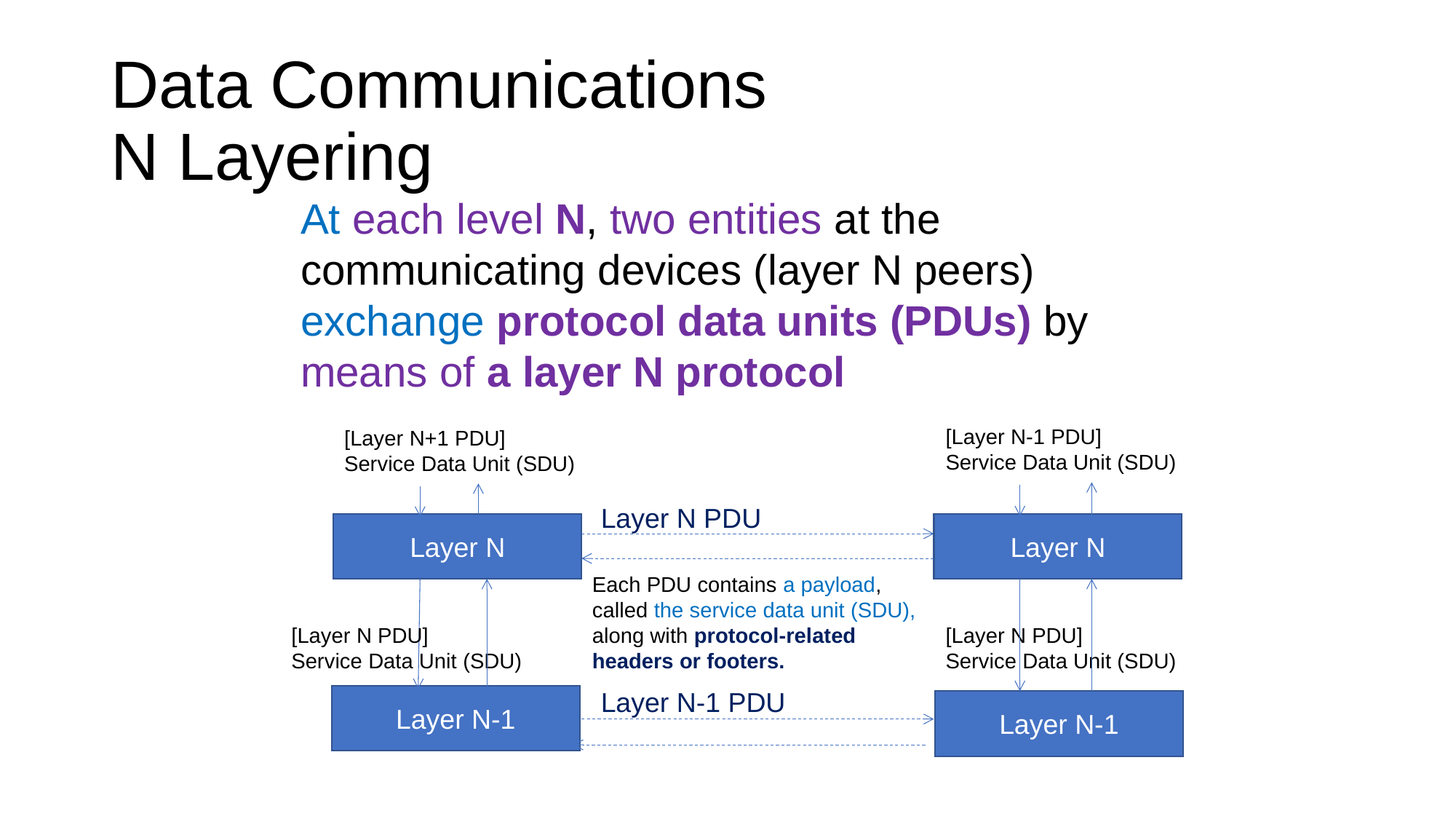

# Data Communications N Layering
At each level N, two entities at the communicating devices (layer N peers) exchange protocol data units (PDUs) by means of a layer N protocol
[Layer N-1 PDU]
Service Data Unit (SDU)
[Layer N+1 PDU]
Service Data Unit (SDU)
Layer N PDU
Layer N
Layer N
Each PDU contains a payload, called the service data unit (SDU), along with protocol-related headers or footers.
[Layer N PDU]
Service Data Unit (SDU)
[Layer N PDU]
Service Data Unit (SDU)
Layer N-1 PDU
Layer N-1
Layer N-1